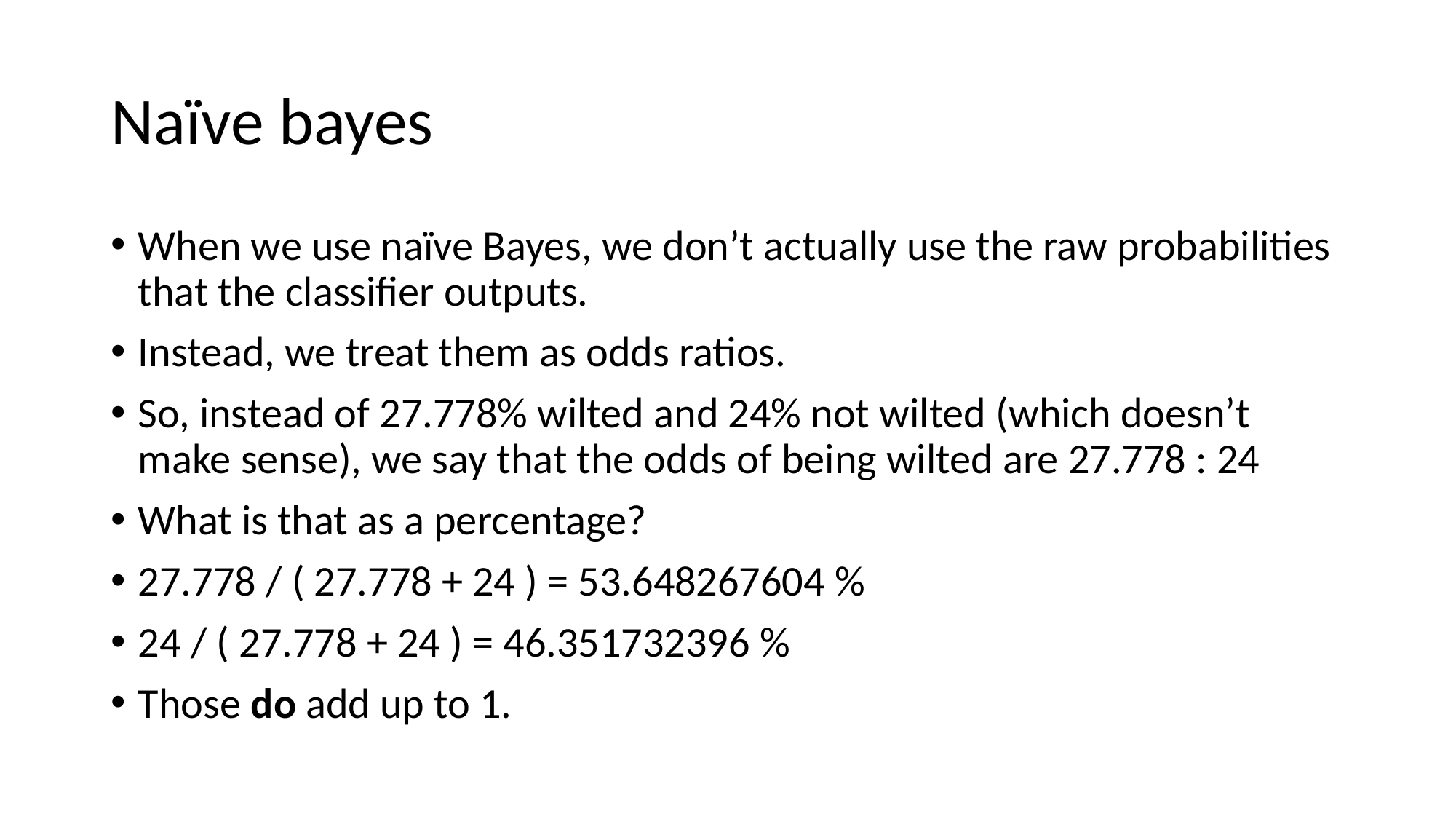

# Naïve bayes
When we use naïve Bayes, we don’t actually use the raw probabilities that the classifier outputs.
Instead, we treat them as odds ratios.
So, instead of 27.778% wilted and 24% not wilted (which doesn’t make sense), we say that the odds of being wilted are 27.778 : 24
What is that as a percentage?
27.778 / ( 27.778 + 24 ) = 53.648267604 %
24 / ( 27.778 + 24 ) = 46.351732396 %
Those do add up to 1.